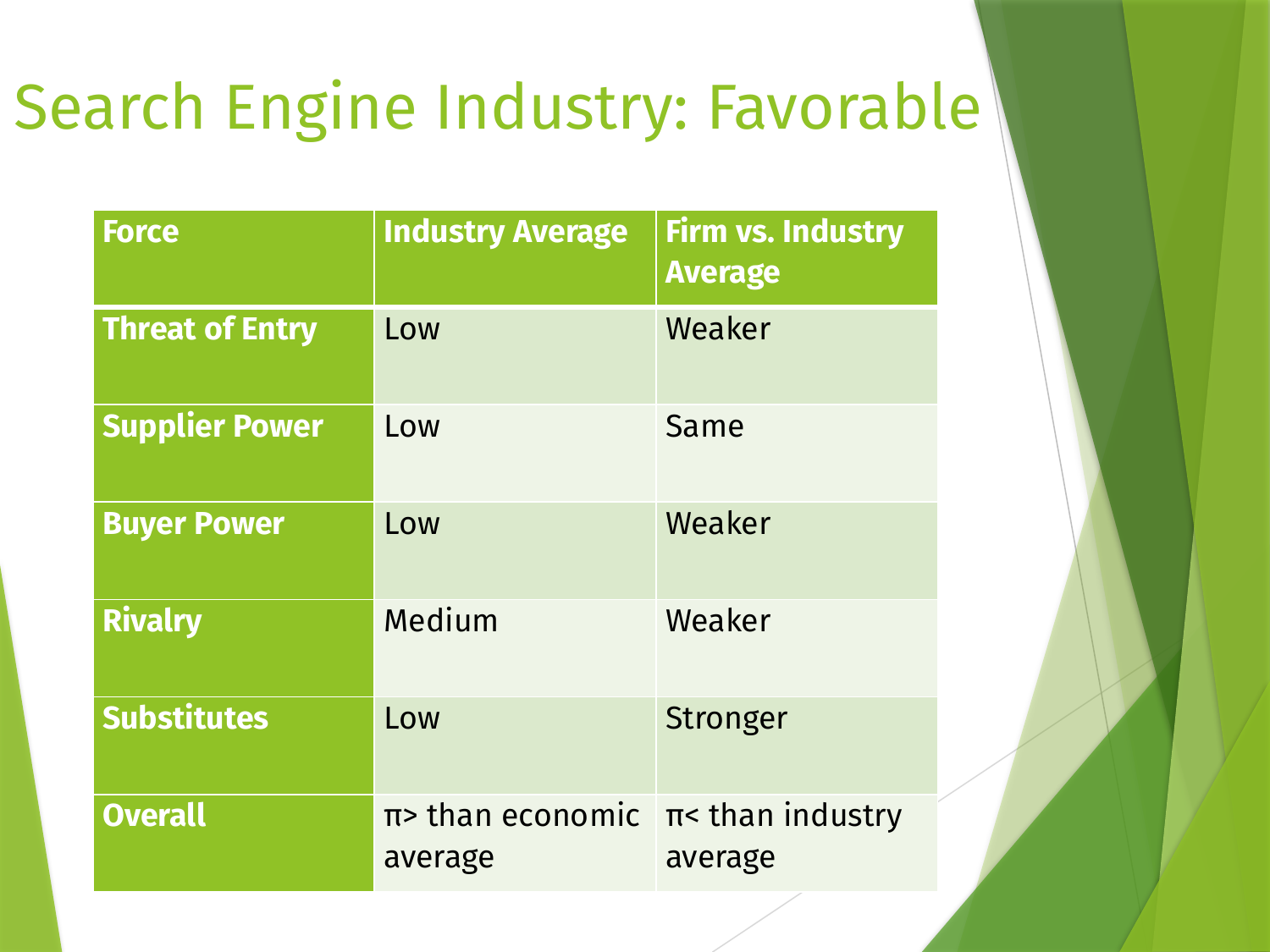

# Search Engine Industry: Favorable
| Force | Industry Average | Firm vs. Industry Average |
| --- | --- | --- |
| Threat of Entry | Low | Weaker |
| Supplier Power | Low | Same |
| Buyer Power | Low | Weaker |
| Rivalry | Medium | Weaker |
| Substitutes | Low | Stronger |
| Overall | π> than economic average | π< than industry average |